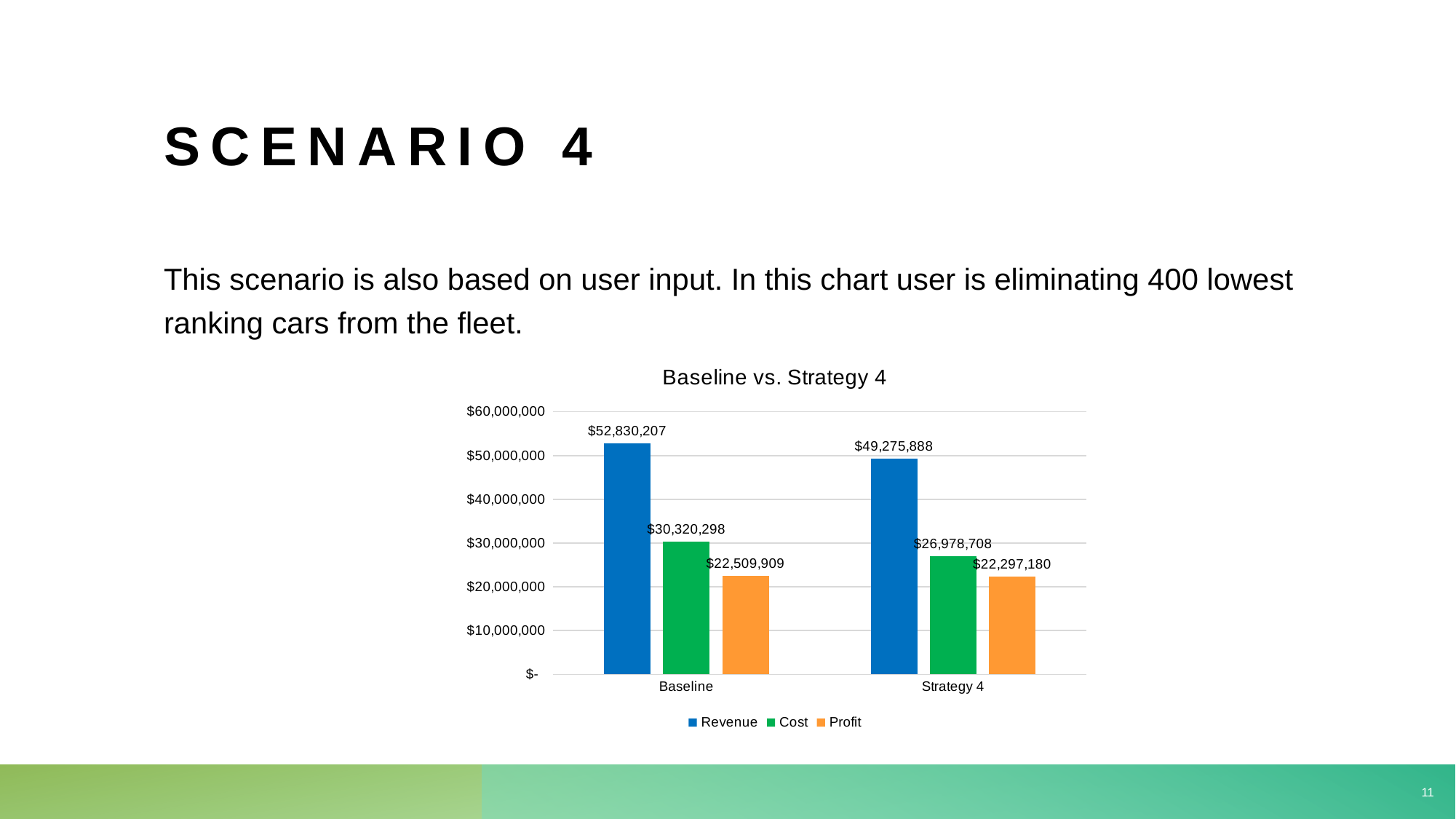

# Scenario 4
This scenario is also based on user input. In this chart user is eliminating 400 lowest ranking cars from the fleet.

### Chart: Baseline vs. Strategy 4

| Category | Revenue | Cost | Profit |
|---|---|---|---|
| Baseline | 52830207.0 | 30320297.920000106 | 22509909.079999894 |
| Strategy 4 | 49275888.0 | 26978708.240000106 | 22297179.759999894 |
11